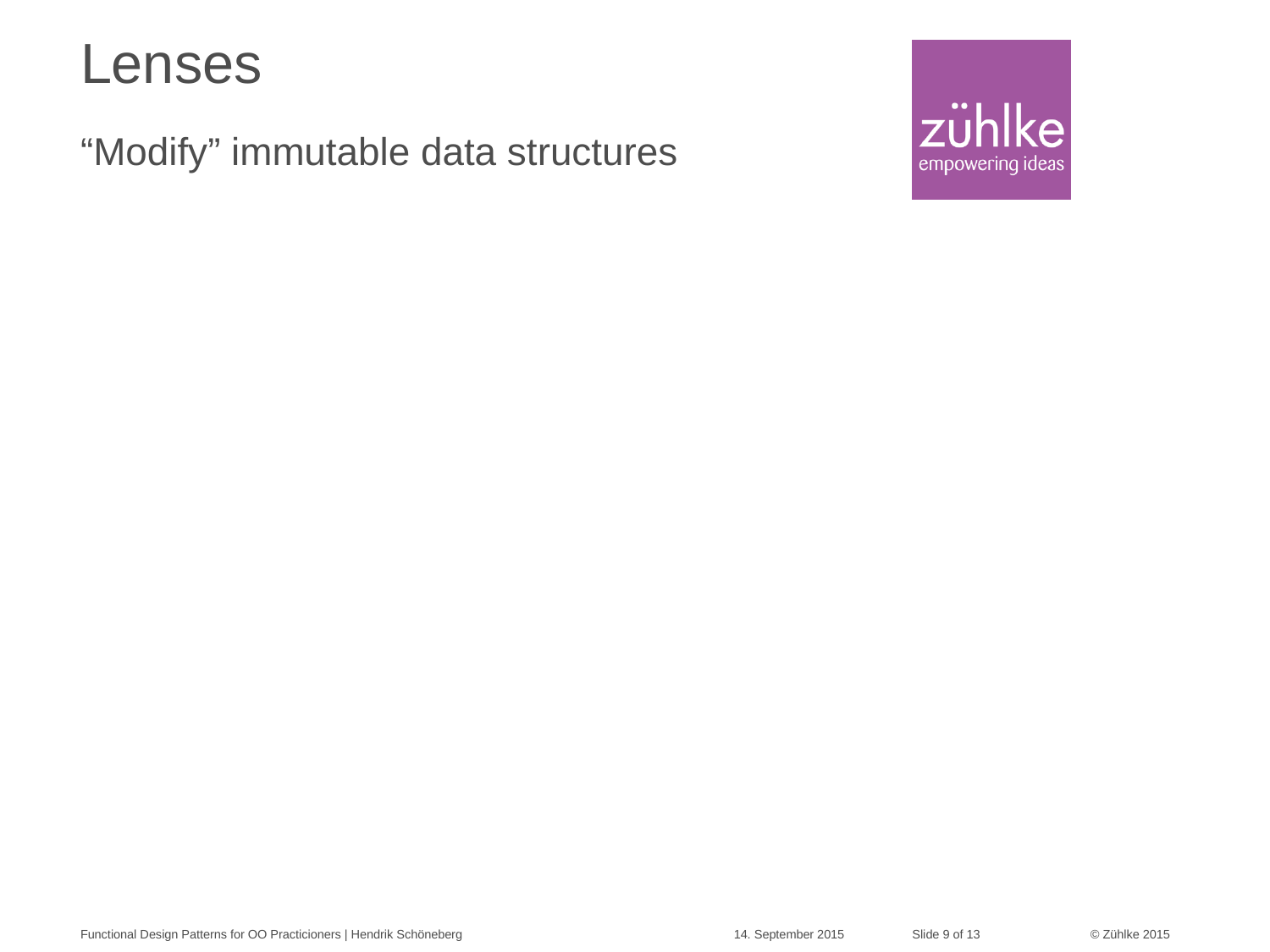

# Lenses
“Modify” immutable data structures

Functional Design Patterns for OO Practicioners | Hendrik Schöneberg
14. September 2015
Slide 9 of 13